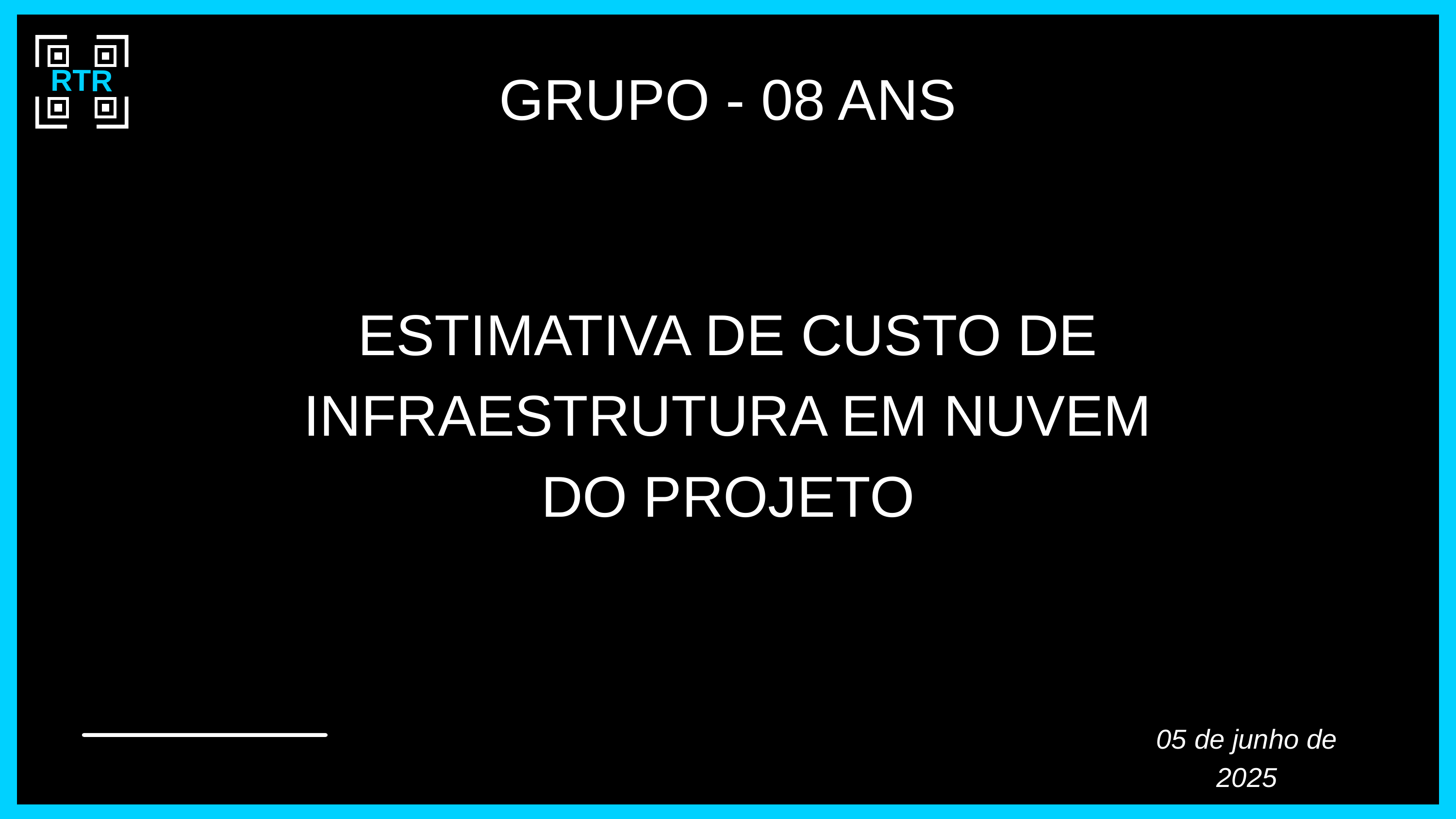

RTR

GRUPO - 08 ANS
ESTIMATIVA DE CUSTO DE INFRAESTRUTURA EM NUVEM DO PROJETO

05 de junho de 2025